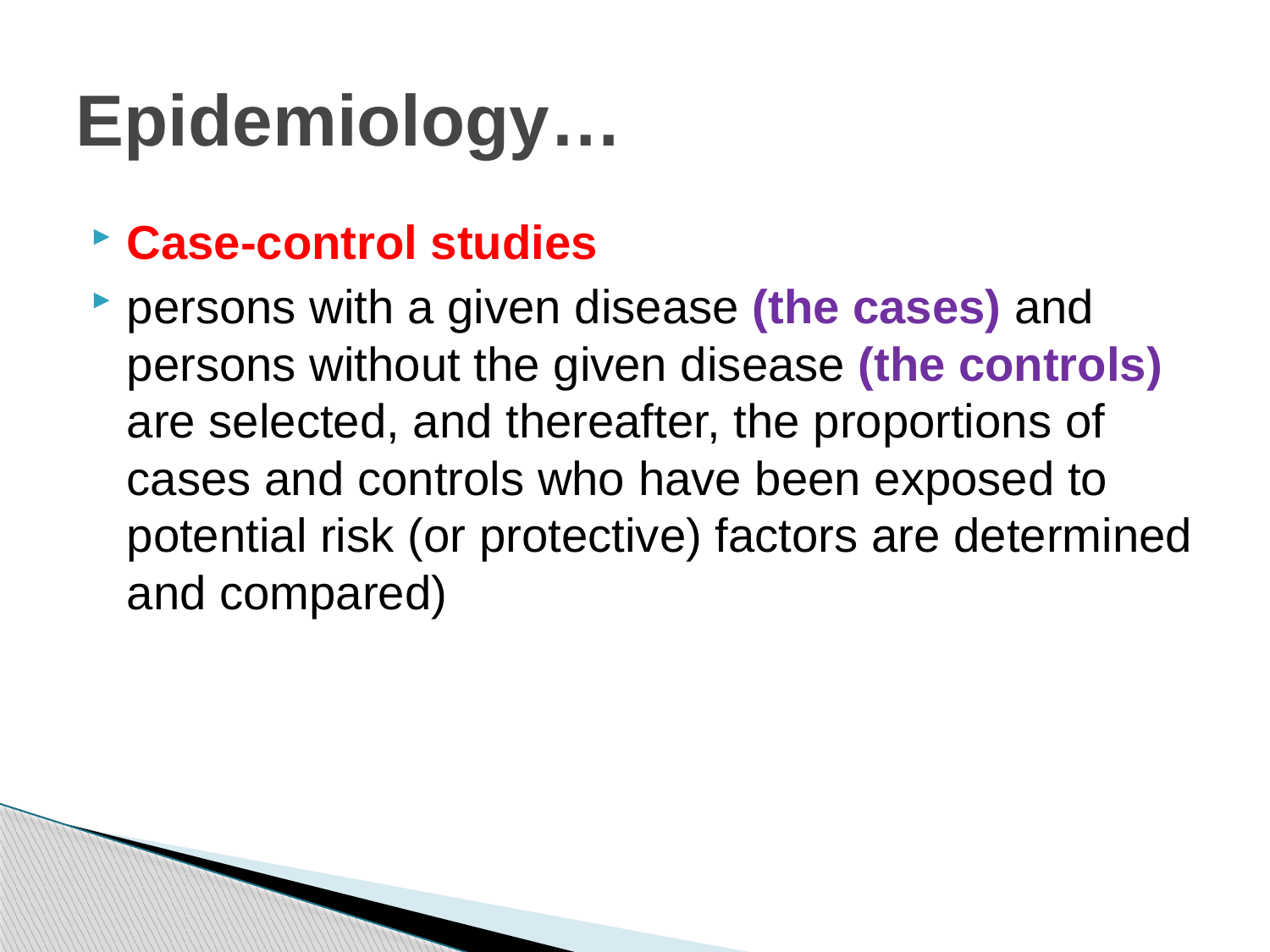

# Epidemiology…
Case-control studies
persons with a given disease (the cases) and persons without the given disease (the controls) are selected, and thereafter, the proportions of cases and controls who have been exposed to potential risk (or protective) factors are determined and compared)